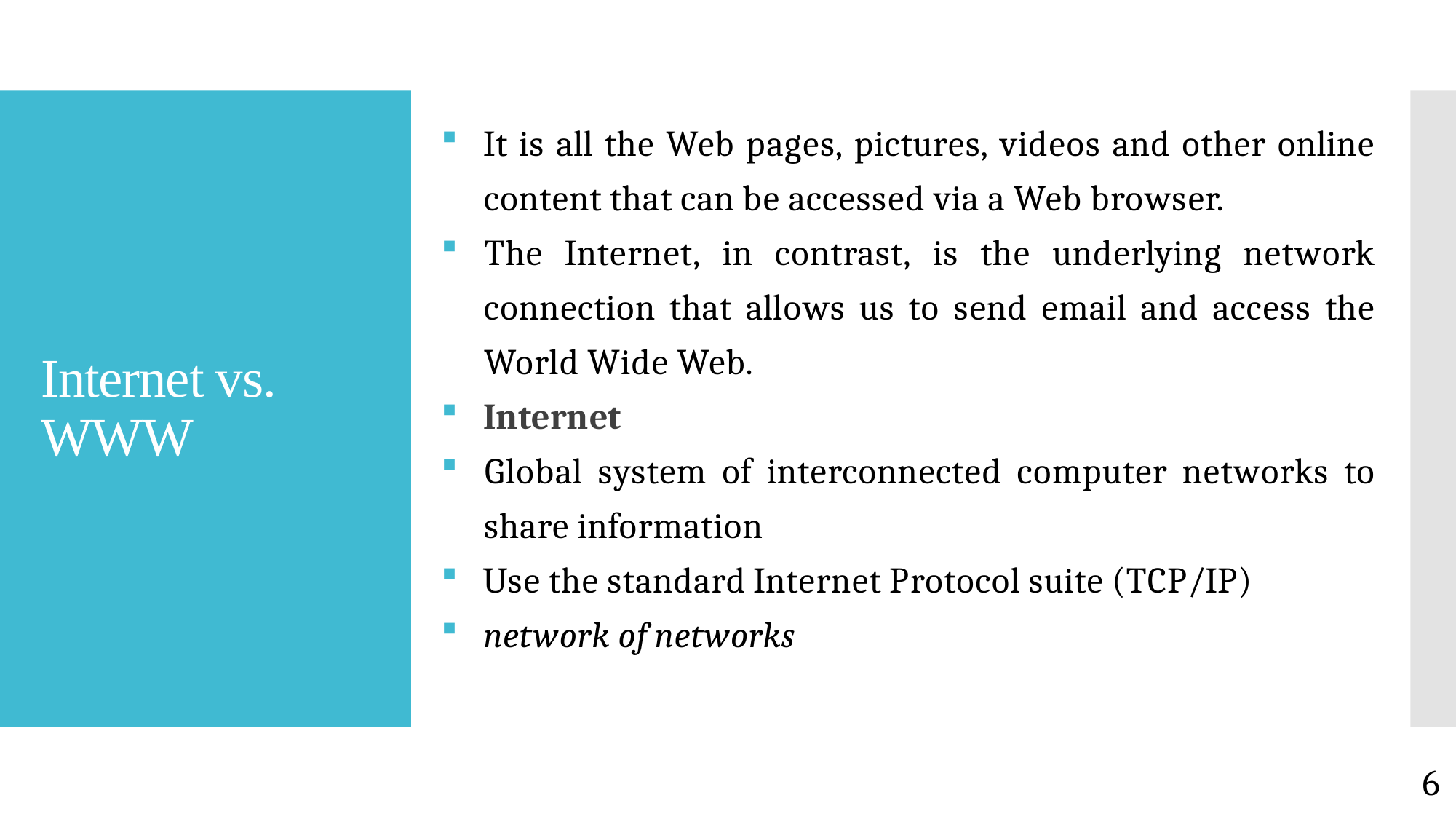

It is all the Web pages, pictures, videos and other online content that can be accessed via a Web browser.
The Internet, in contrast, is the underlying network connection that allows us to send email and access the World Wide Web.
Internet
Global system of interconnected computer networks to share information
Use the standard Internet Protocol suite (TCP/IP)
network of networks

# Internet vs. WWW
6